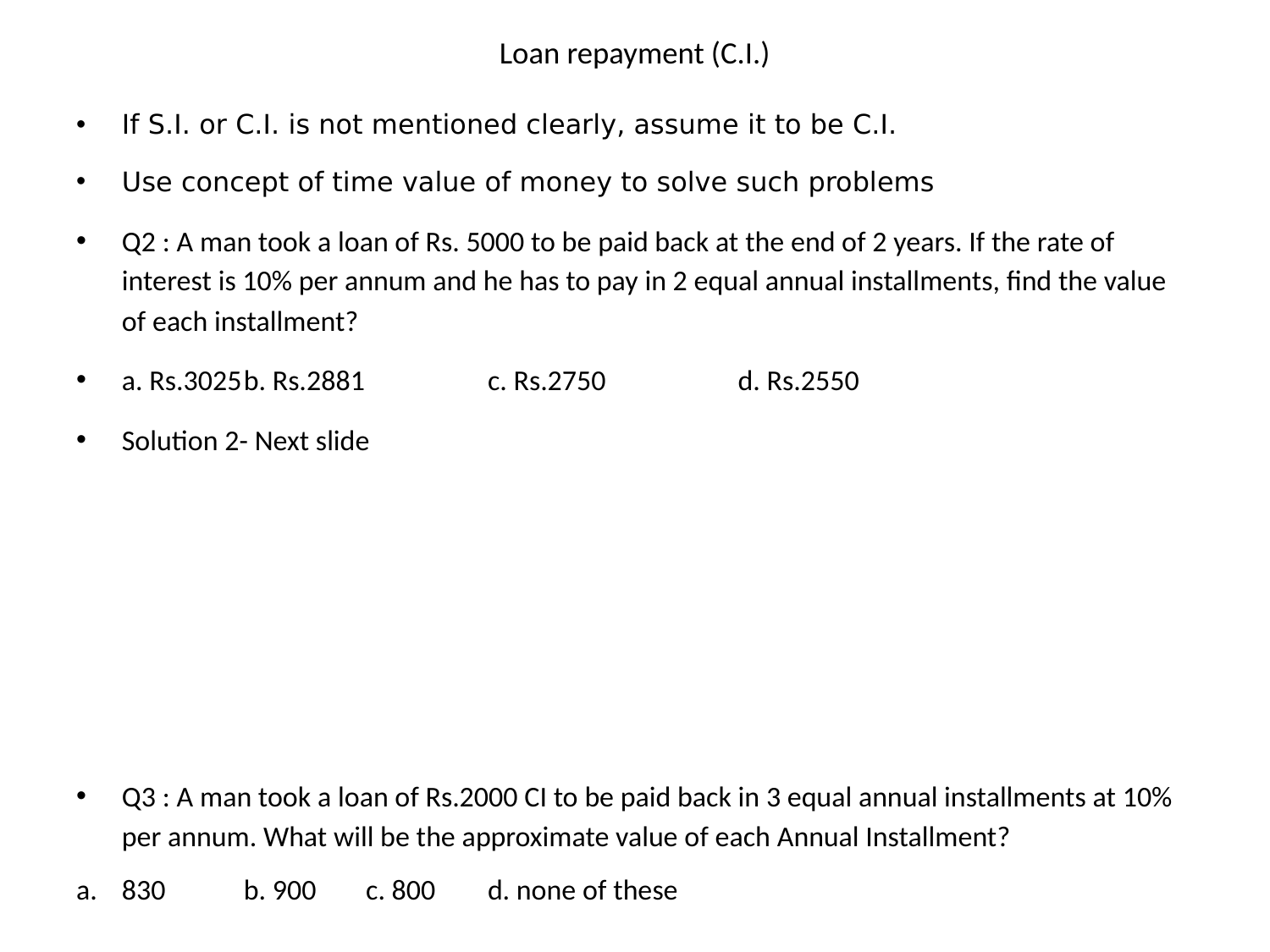

# Loan repayment (C.I.)
If S.I. or C.I. is not mentioned clearly, assume it to be C.I.
Use concept of time value of money to solve such problems
Q2 : A man took a loan of Rs. 5000 to be paid back at the end of 2 years. If the rate of interest is 10% per annum and he has to pay in 2 equal annual installments, find the value of each installment?
a. Rs.3025		b. Rs.2881 	c. Rs.2750 	 d. Rs.2550
Solution 2- Next slide

Q3 : A man took a loan of Rs.2000 CI to be paid back in 3 equal annual installments at 10% per annum. What will be the approximate value of each Annual Installment?
830			b. 900		c. 800		d. none of these